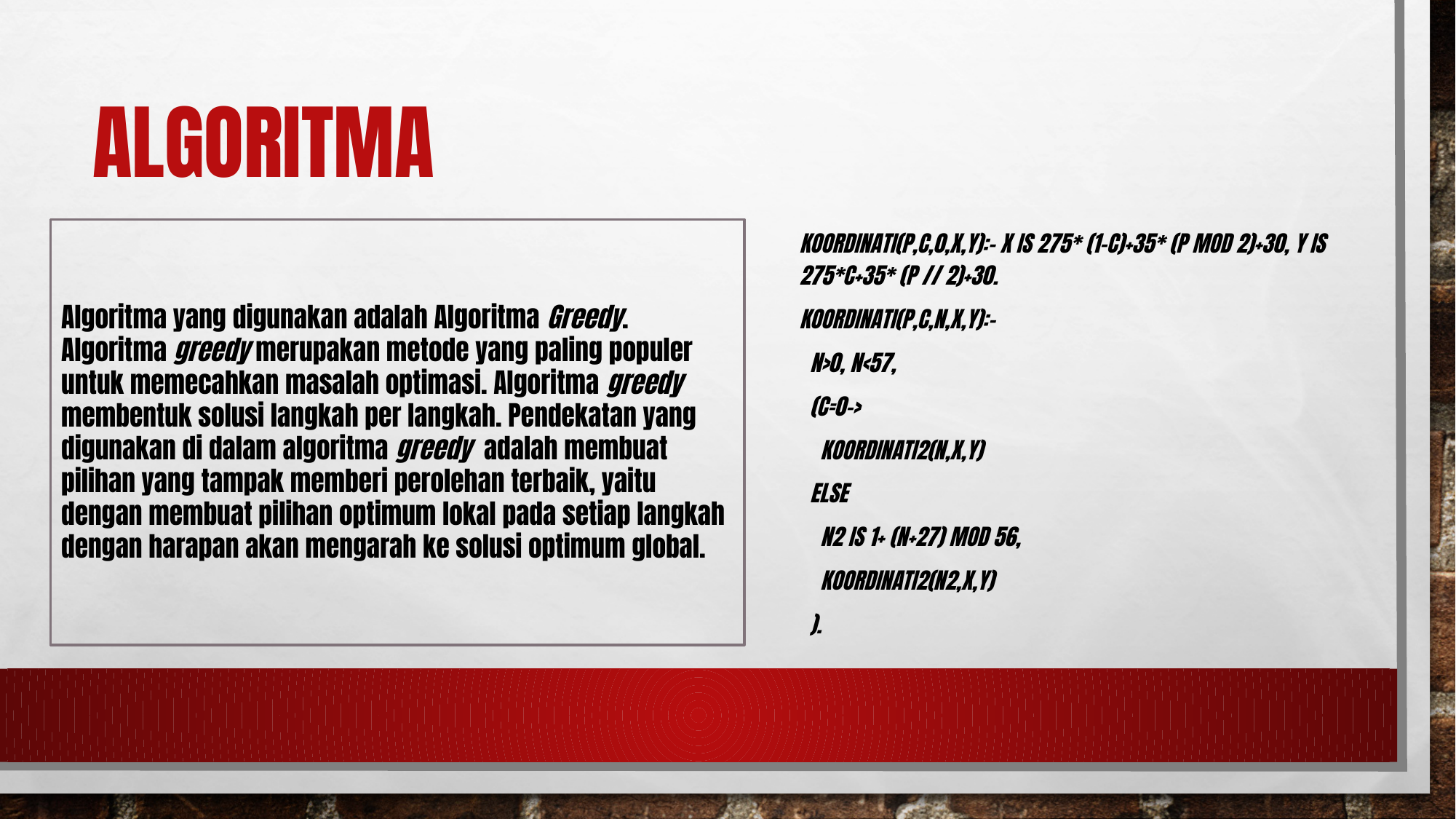

# Algoritma
Algoritma yang digunakan adalah Algoritma Greedy.
Algoritma greedy merupakan metode yang paling populer untuk memecahkan masalah optimasi. Algoritma greedy membentuk solusi langkah per langkah. Pendekatan yang digunakan di dalam algoritma greedy  adalah membuat pilihan yang tampak memberi perolehan terbaik, yaitu dengan membuat pilihan optimum lokal pada setiap langkah dengan harapan akan mengarah ke solusi optimum global.
koordinati(P,C,0,X,Y):- X is 275* (1-C)+35* (P mod 2)+30, Y is 275*C+35* (P // 2)+30.
koordinati(P,C,N,X,Y):-
  N>0, N<57,
  (C=0->
    koordinati2(N,X,Y)
  else
    N2 is 1+ (N+27) mod 56,
    koordinati2(N2,X,Y)
  ).